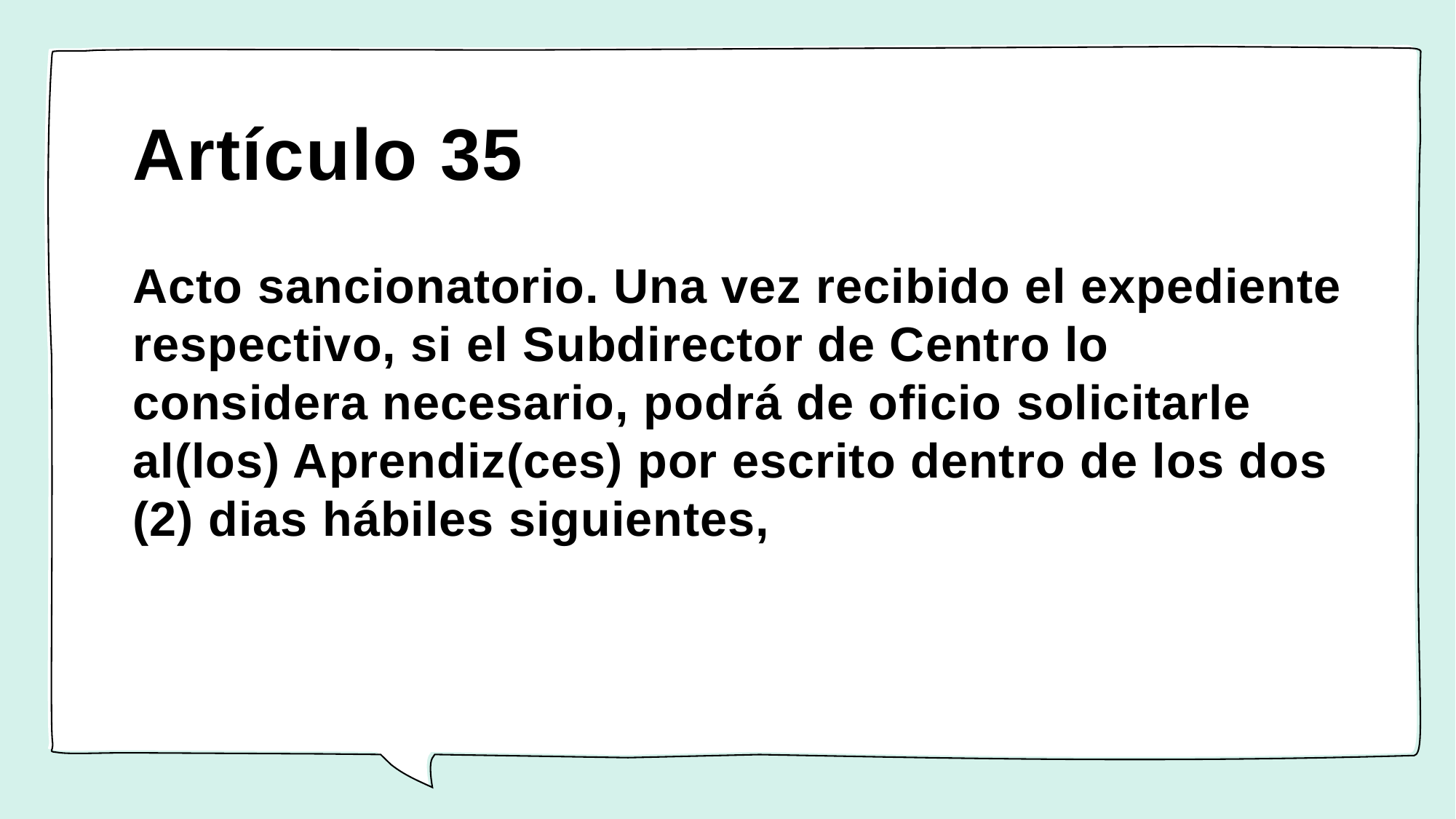

# Artículo 35
Acto sancionatorio. Una vez recibido el expediente respectivo, si el Subdirector de Centro lo considera necesario, podrá de oficio solicitarle al(los) Aprendiz(ces) por escrito dentro de los dos (2) dias hábiles siguientes,